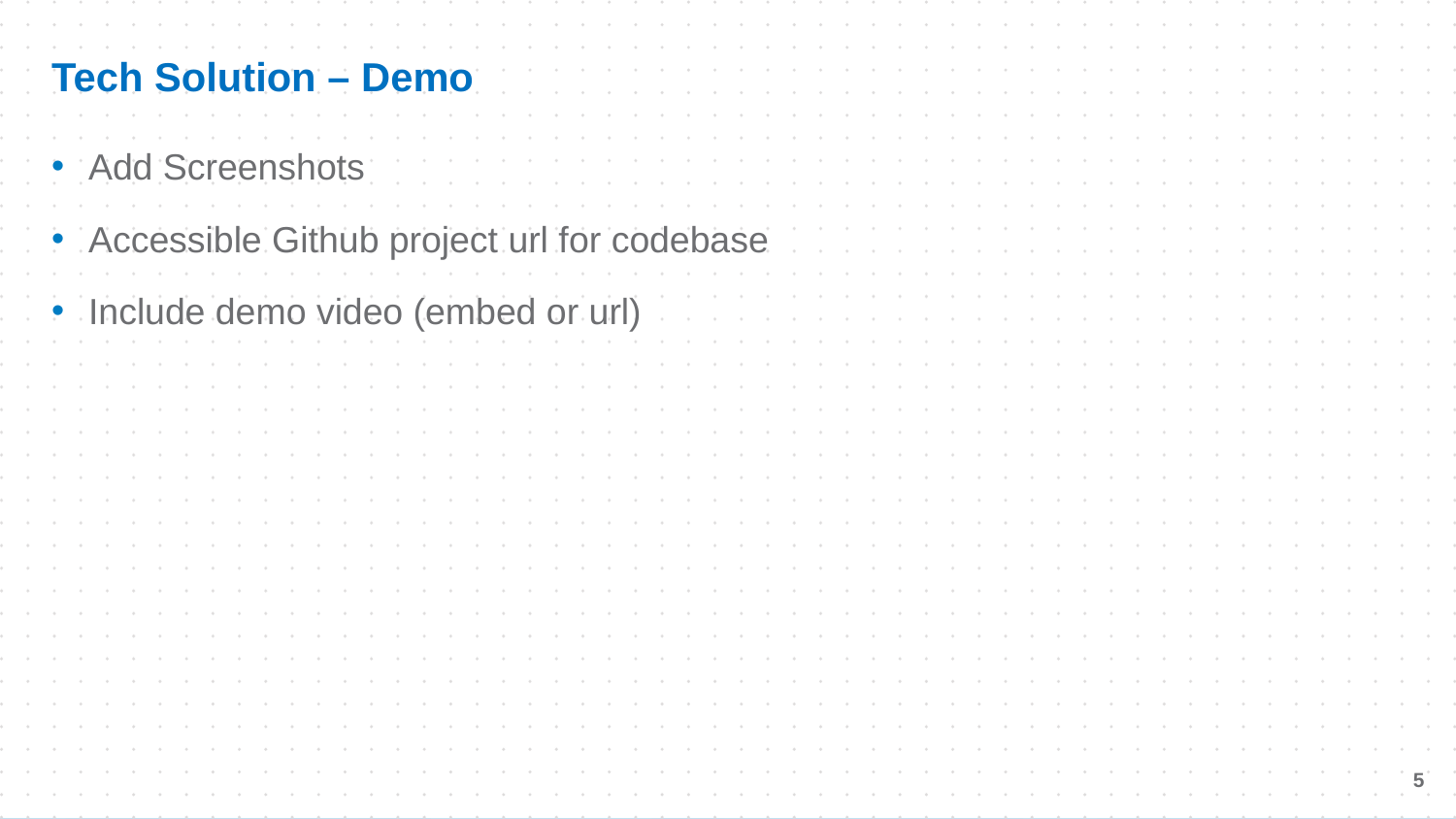

# Tech Solution – Demo
Add Screenshots
Accessible Github project url for codebase
Include demo video (embed or url)

5